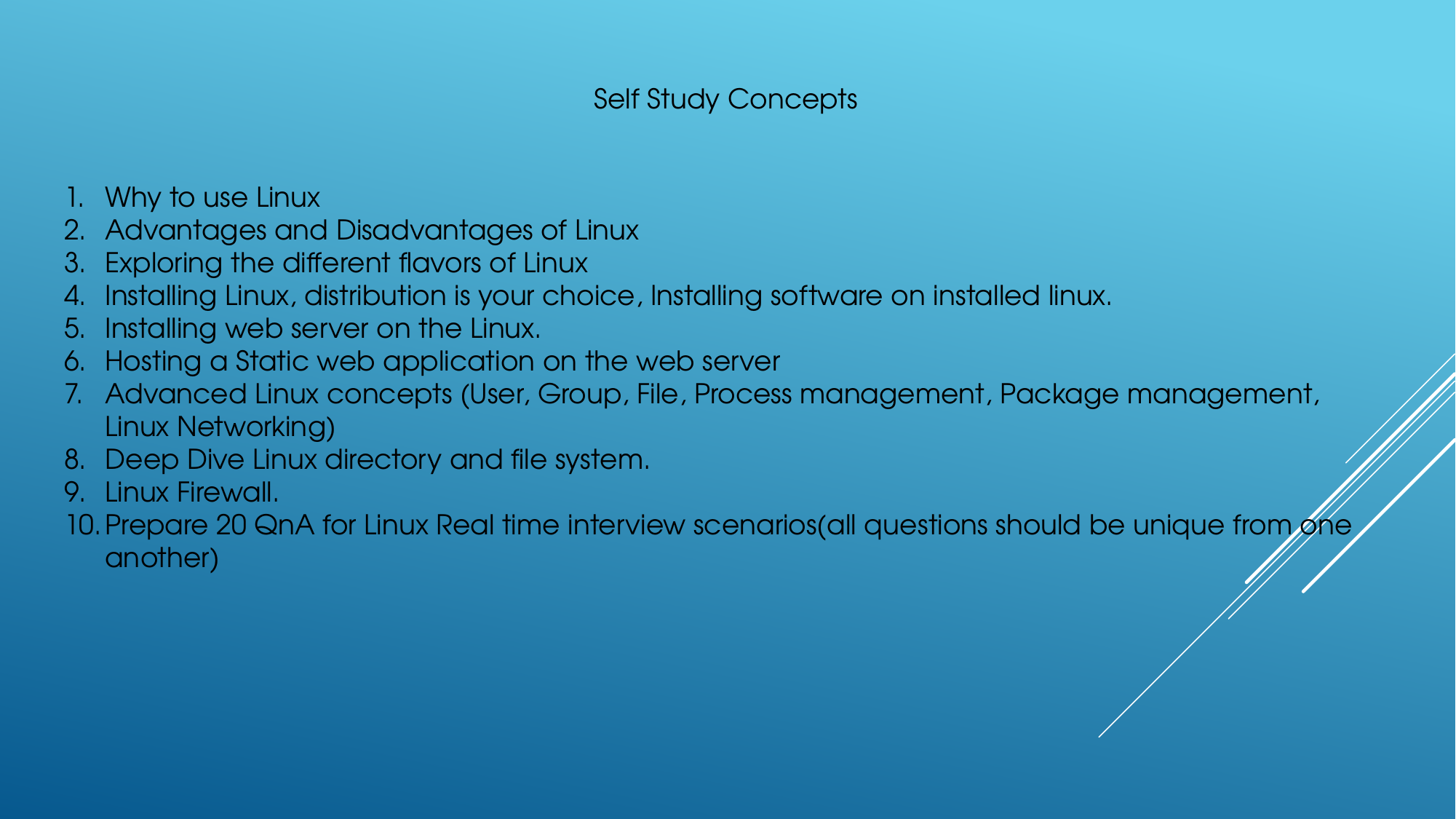

Self Study Concepts

Why to use Linux
Advantages and Disadvantages of Linux
Exploring the different flavors of Linux
Installing Linux, distribution is your choice, Installing software on installed linux.
Installing web server on the Linux.
Hosting a Static web application on the web server
Advanced Linux concepts (User, Group, File, Process management, Package management, Linux Networking)
Deep Dive Linux directory and file system.
Linux Firewall.
Prepare 20 QnA for Linux Real time interview scenarios(all questions should be unique from one another)